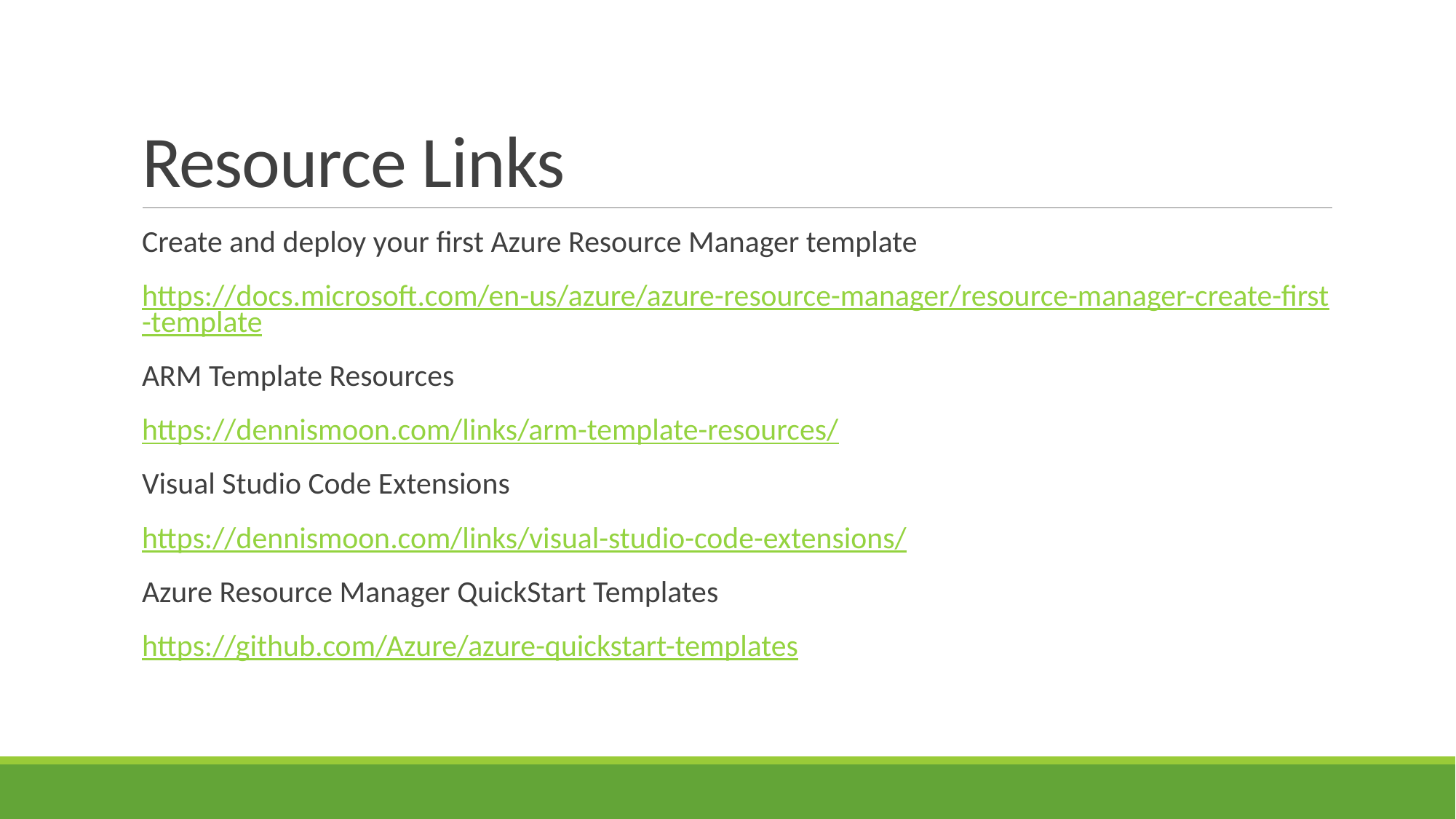

# Resource Links
Create and deploy your first Azure Resource Manager template
https://docs.microsoft.com/en-us/azure/azure-resource-manager/resource-manager-create-first-template
ARM Template Resources
https://dennismoon.com/links/arm-template-resources/
Visual Studio Code Extensions
https://dennismoon.com/links/visual-studio-code-extensions/
Azure Resource Manager QuickStart Templates
https://github.com/Azure/azure-quickstart-templates